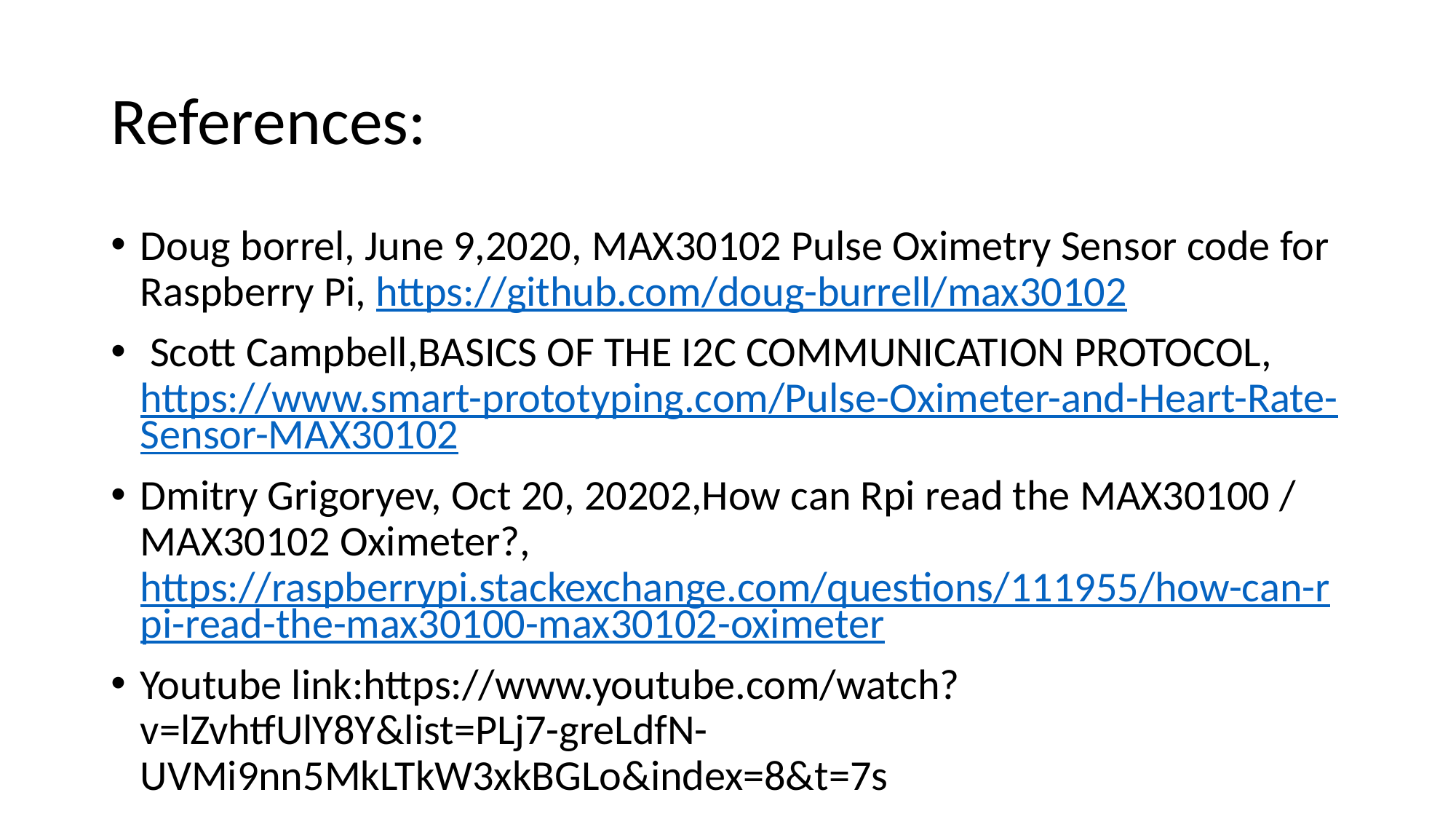

# References:
Doug borrel, June 9,2020, MAX30102 Pulse Oximetry Sensor code for Raspberry Pi, https://github.com/doug-burrell/max30102
 Scott Campbell,BASICS OF THE I2C COMMUNICATION PROTOCOL,  https://www.smart-prototyping.com/Pulse-Oximeter-and-Heart-Rate-Sensor-MAX30102
Dmitry Grigoryev, Oct 20, 20202,How can Rpi read the MAX30100 / MAX30102 Oximeter?, https://raspberrypi.stackexchange.com/questions/111955/how-can-rpi-read-the-max30100-max30102-oximeter
Youtube link:https://www.youtube.com/watch?v=lZvhtfUlY8Y&list=PLj7-greLdfN-UVMi9nn5MkLTkW3xkBGLo&index=8&t=7s